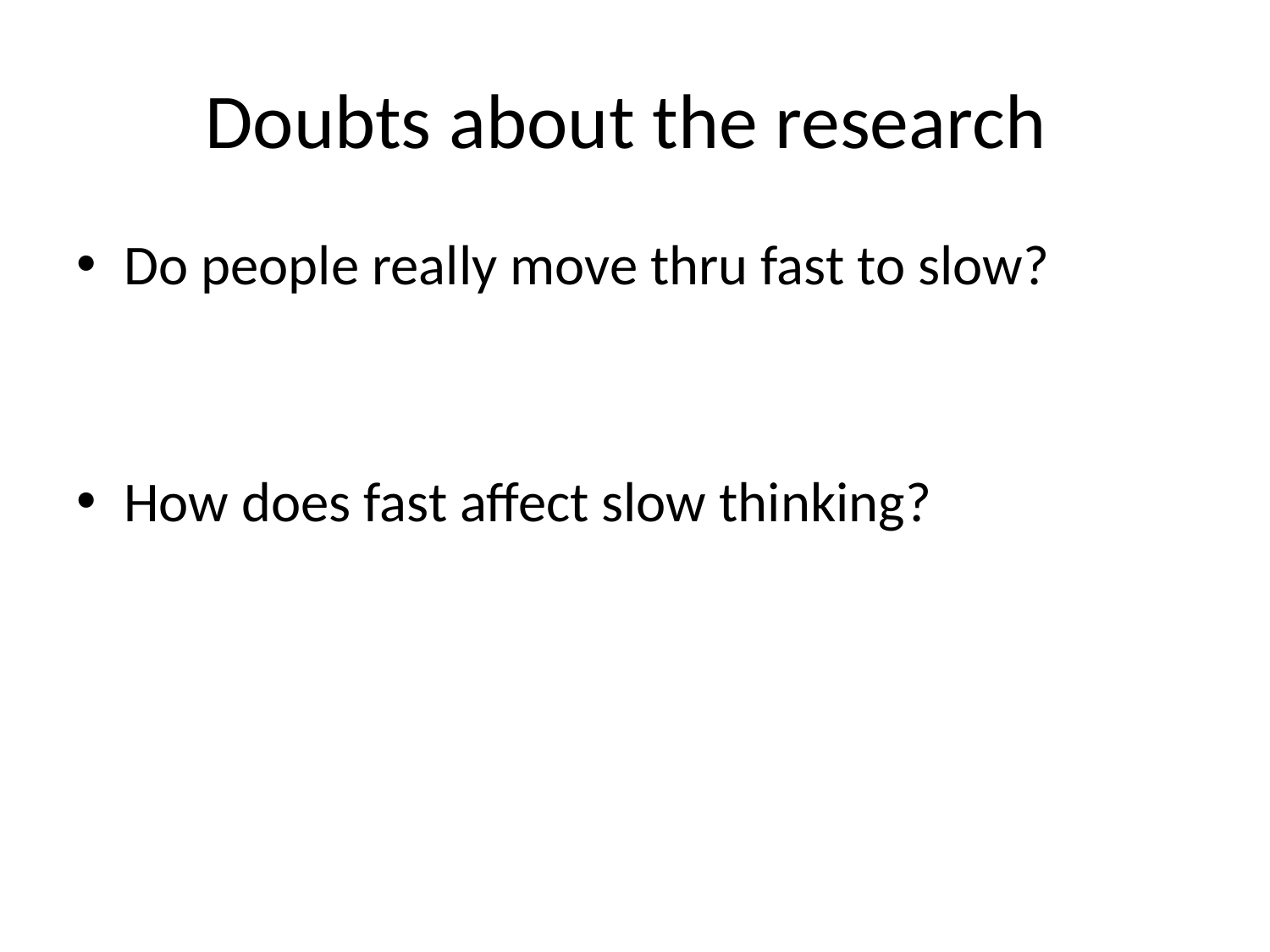

# Doubts about the research
Do people really move thru fast to slow?

How does fast affect slow thinking?